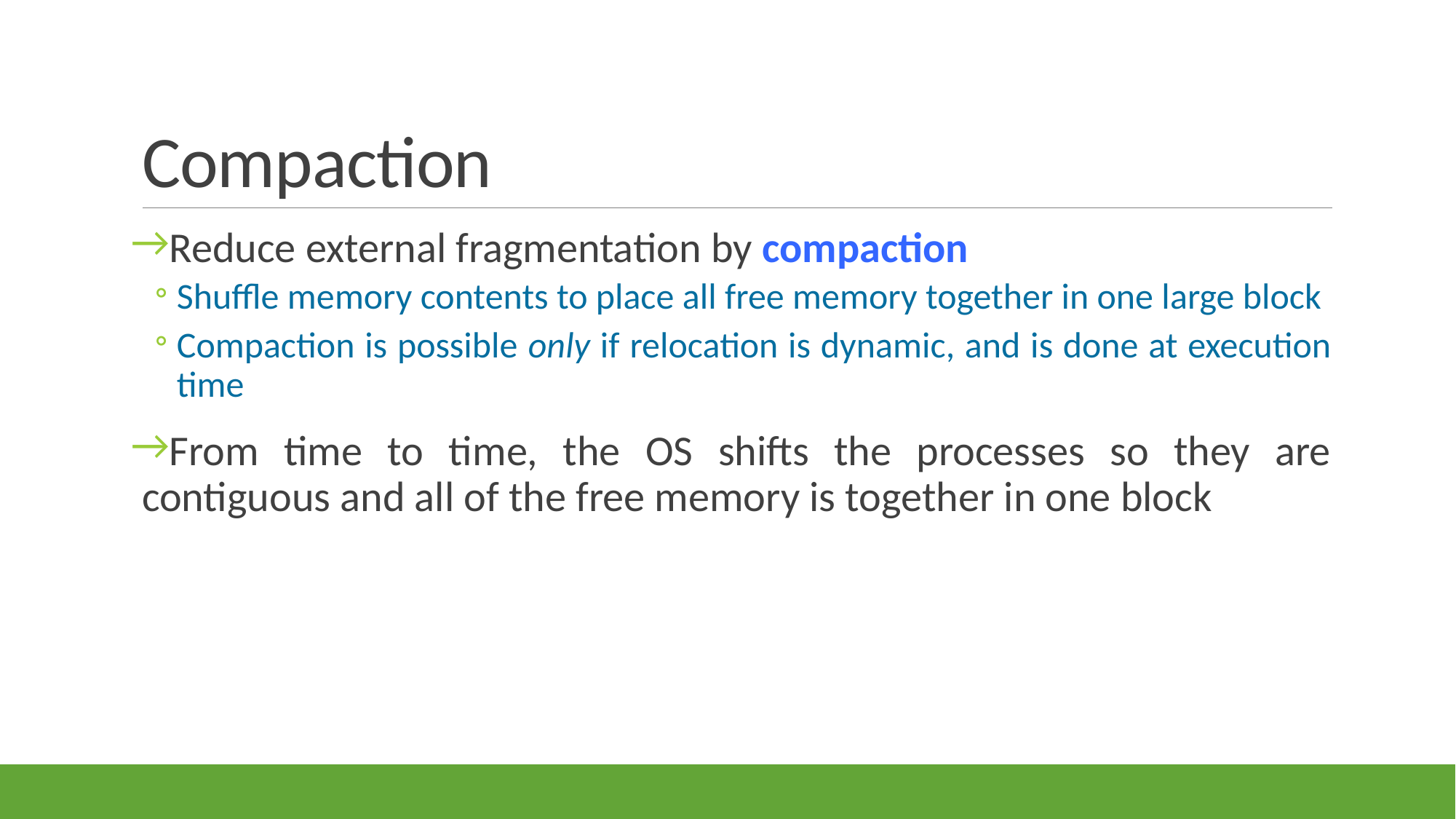

# Compaction
Reduce external fragmentation by compaction
Shuffle memory contents to place all free memory together in one large block
Compaction is possible only if relocation is dynamic, and is done at execution time
From time to time, the OS shifts the processes so they are contiguous and all of the free memory is together in one block